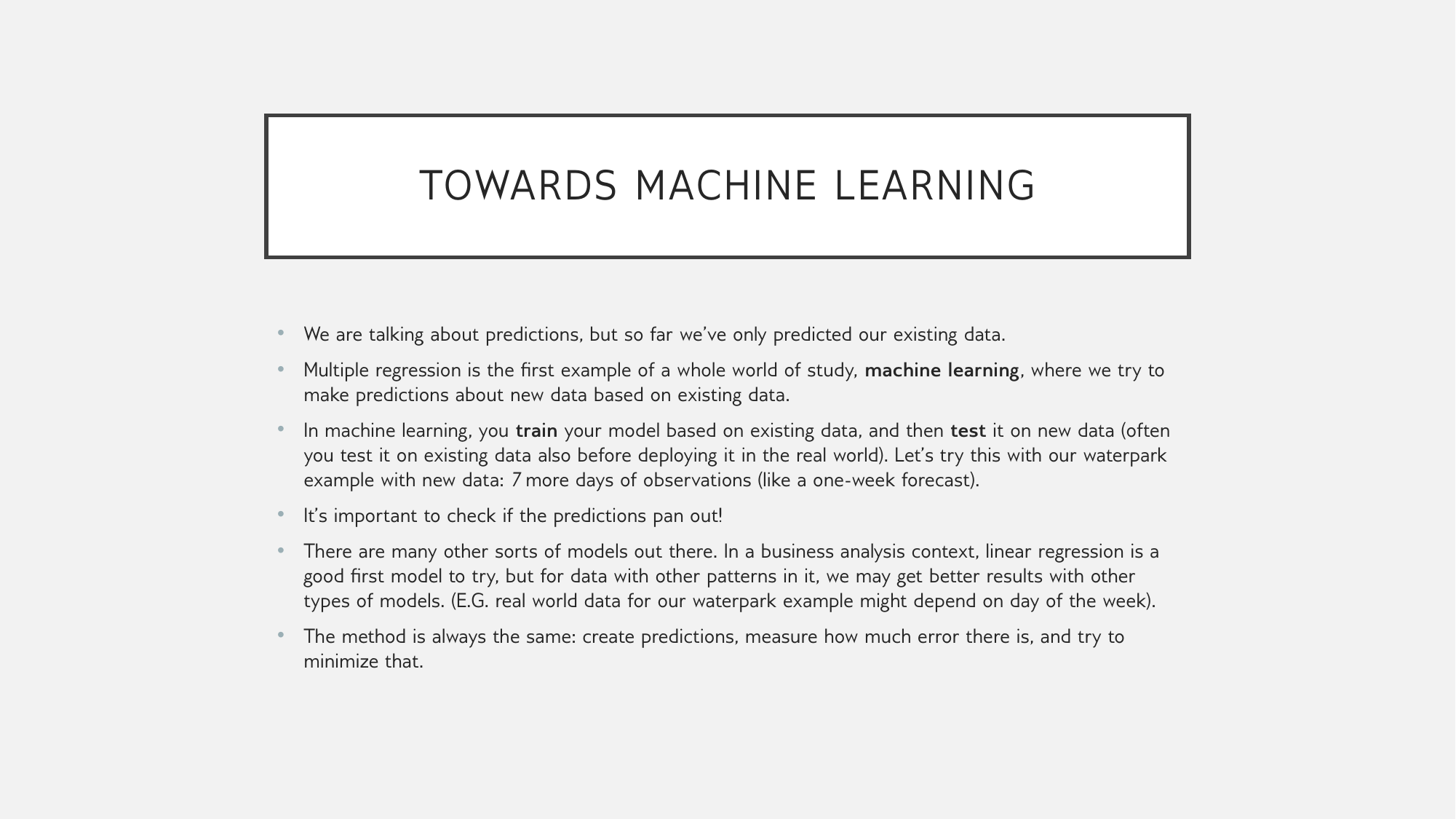

# Towards machine Learning
We are talking about predictions, but so far we’ve only predicted our existing data.
Multiple regression is the first example of a whole world of study, machine learning, where we try to make predictions about new data based on existing data.
In machine learning, you train your model based on existing data, and then test it on new data (often you test it on existing data also before deploying it in the real world). Let’s try this with our waterpark example with new data: 7 more days of observations (like a one-week forecast).
It’s important to check if the predictions pan out!
There are many other sorts of models out there. In a business analysis context, linear regression is a good first model to try, but for data with other patterns in it, we may get better results with other types of models. (E.G. real world data for our waterpark example might depend on day of the week).
The method is always the same: create predictions, measure how much error there is, and try to minimize that.